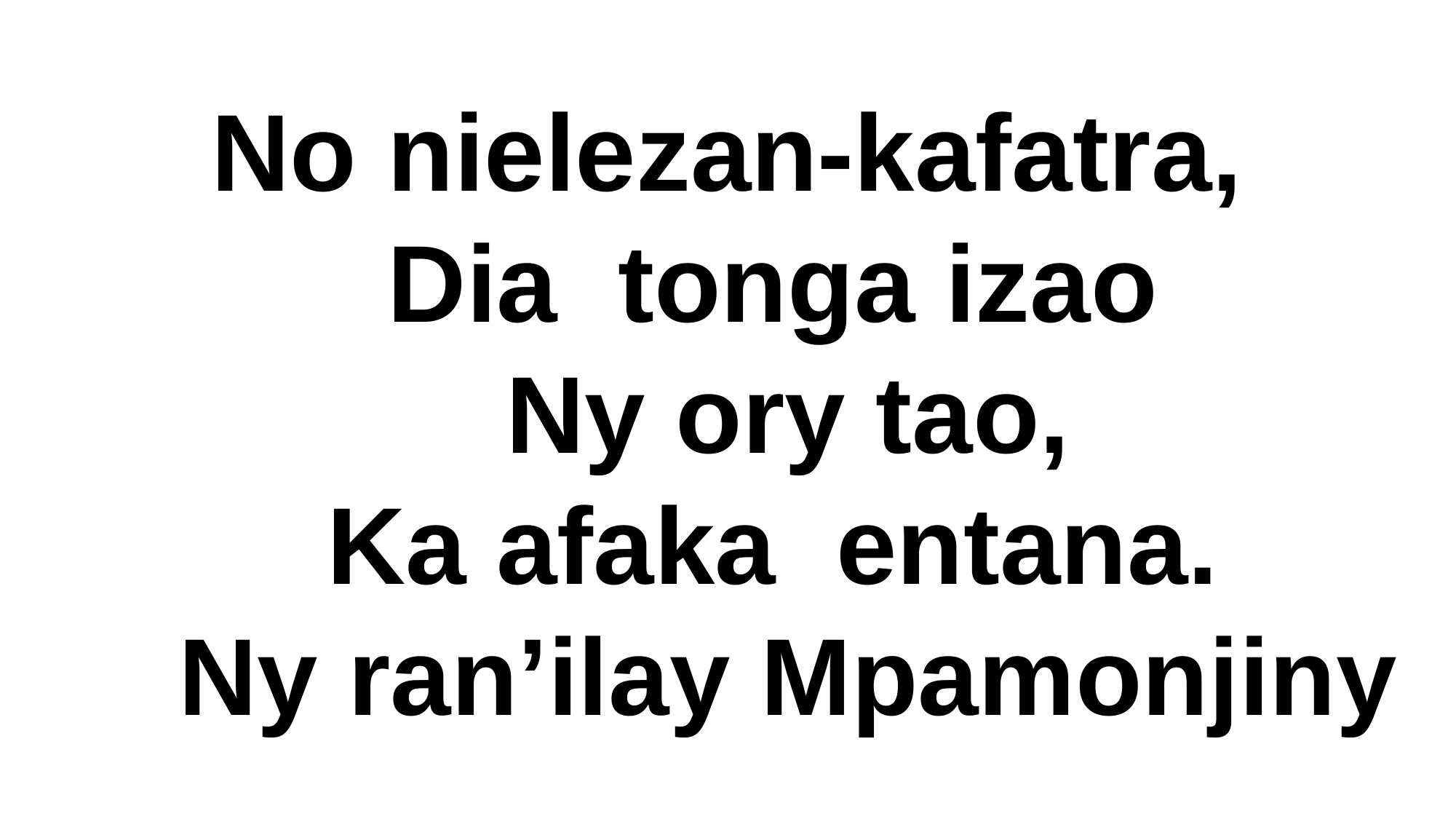

# No nielezan-kafatra,
   Dia  tonga izao
    Ny ory tao,
   Ka afaka  entana.
    Ny ran’ilay Mpamonjiny